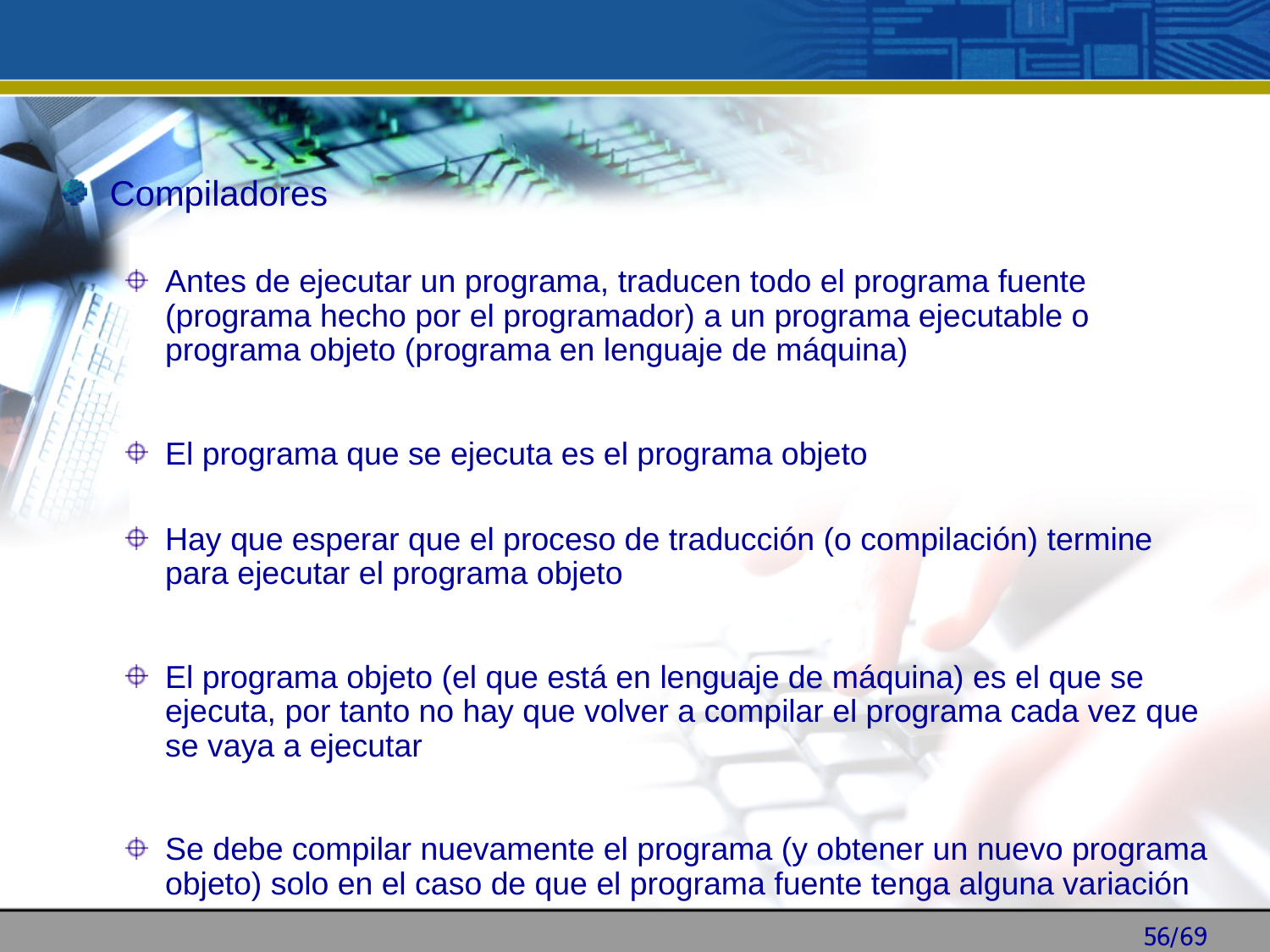

Compiladores

Antes de ejecutar un programa, traducen todo el programa fuente (programa hecho por el programador) a un programa ejecutable o programa objeto (programa en lenguaje de máquina)

El programa que se ejecuta es el programa objeto

Hay que esperar que el proceso de traducción (o compilación) termine para ejecutar el programa objeto

El programa objeto (el que está en lenguaje de máquina) es el que se ejecuta, por tanto no hay que volver a compilar el programa cada vez que se vaya a ejecutar

Se debe compilar nuevamente el programa (y obtener un nuevo programa objeto) solo en el caso de que el programa fuente tenga alguna variación